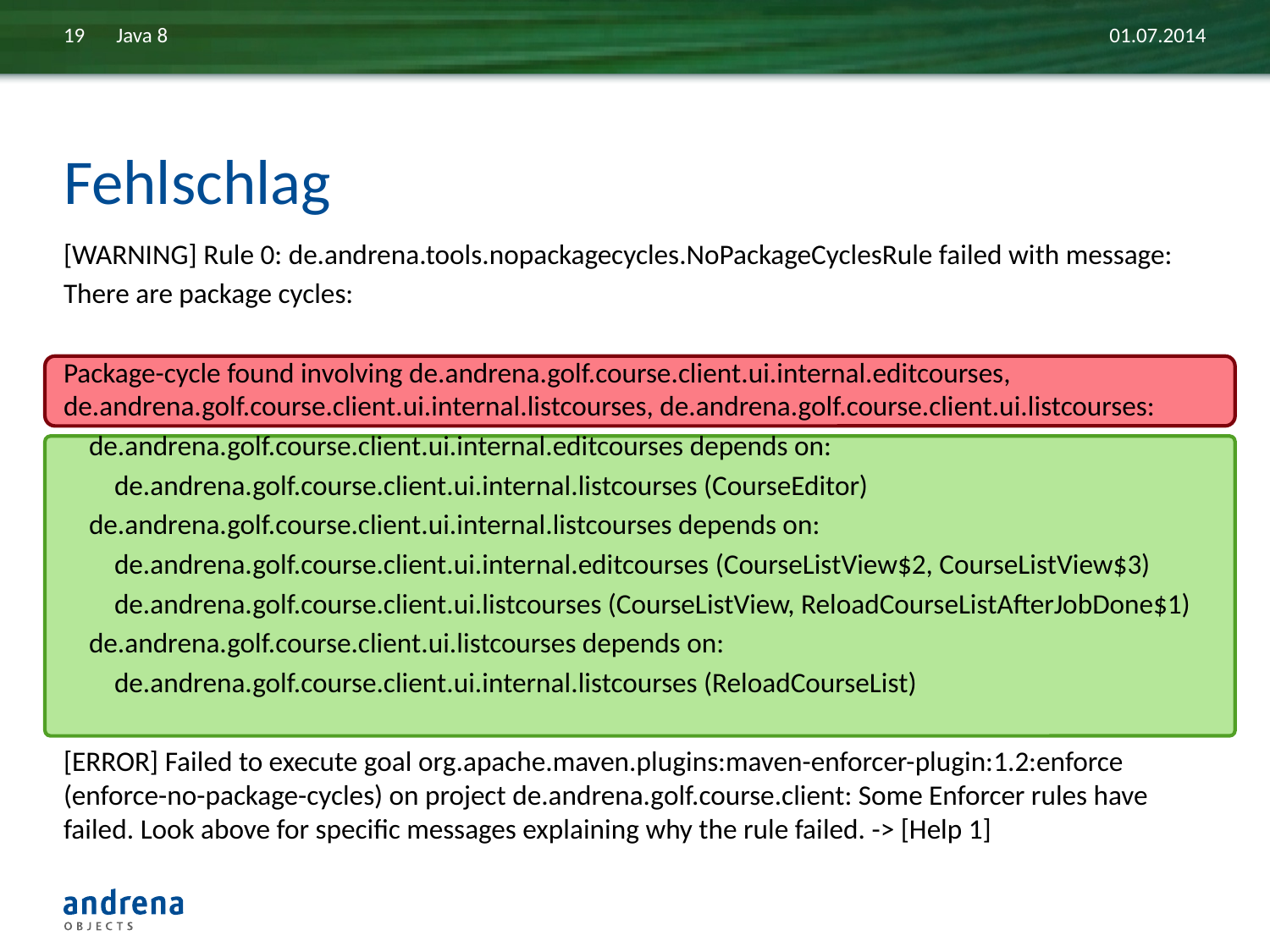

19
Java 8
01.07.2014
# Fehlschlag
[WARNING] Rule 0: de.andrena.tools.nopackagecycles.NoPackageCyclesRule failed with message:
There are package cycles:

Package-cycle found involving de.andrena.golf.course.client.ui.internal.editcourses, de.andrena.golf.course.client.ui.internal.listcourses, de.andrena.golf.course.client.ui.listcourses:
    de.andrena.golf.course.client.ui.internal.editcourses depends on:
        de.andrena.golf.course.client.ui.internal.listcourses (CourseEditor)
    de.andrena.golf.course.client.ui.internal.listcourses depends on:
        de.andrena.golf.course.client.ui.internal.editcourses (CourseListView$2, CourseListView$3)
        de.andrena.golf.course.client.ui.listcourses (CourseListView, ReloadCourseListAfterJobDone$1)
    de.andrena.golf.course.client.ui.listcourses depends on:
        de.andrena.golf.course.client.ui.internal.listcourses (ReloadCourseList)

[ERROR] Failed to execute goal org.apache.maven.plugins:maven-enforcer-plugin:1.2:enforce (enforce-no-package-cycles) on project de.andrena.golf.course.client: Some Enforcer rules have failed. Look above for specific messages explaining why the rule failed. -> [Help 1]